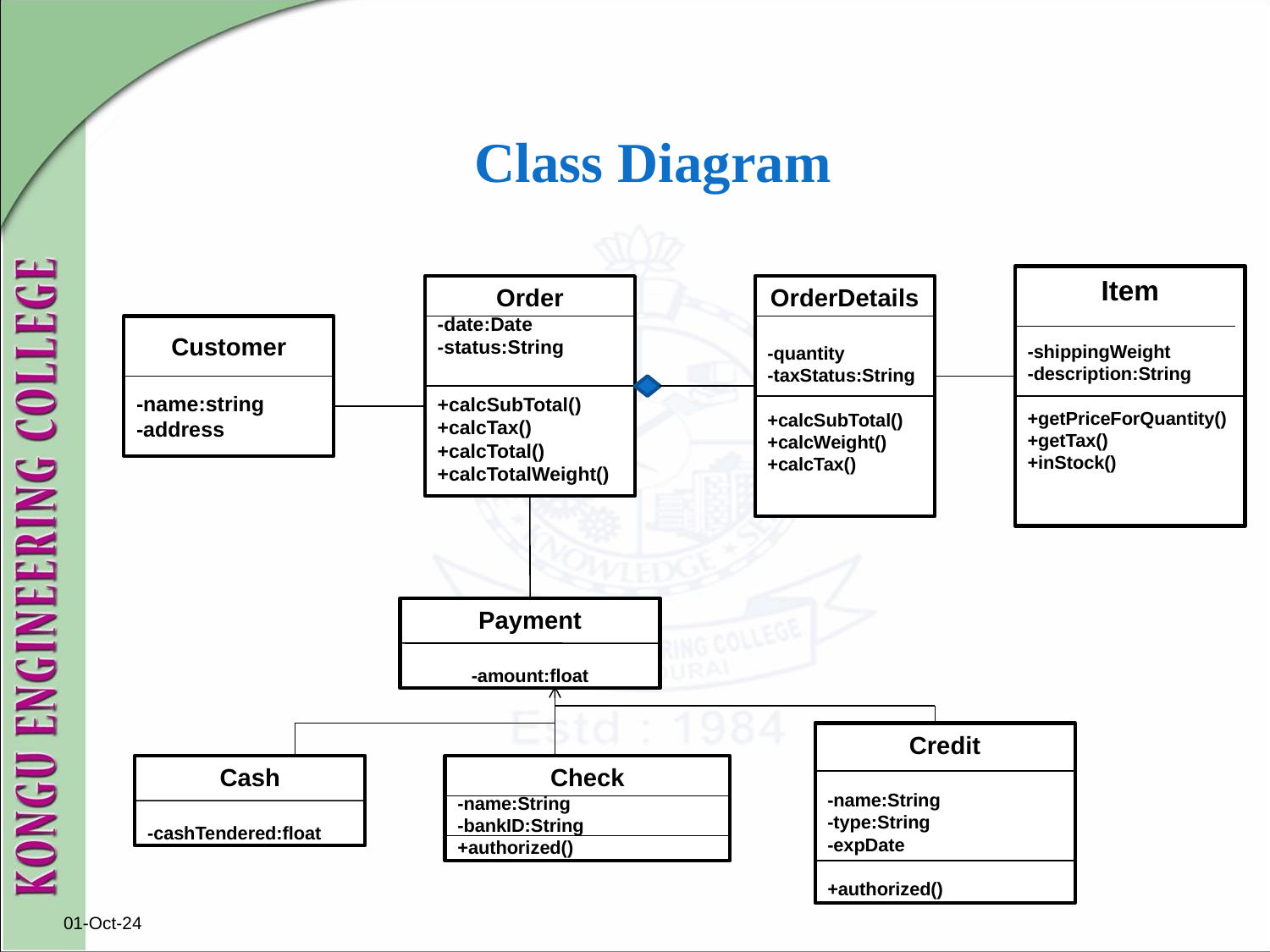

# Class Diagram

Item

-shippingWeight
-description:String

+getPriceForQuantity()
+getTax()
+inStock()
Order
-date:Date
-status:String

+calcSubTotal()
+calcTax()
+calcTotal()
+calcTotalWeight()
OrderDetails

-quantity
-taxStatus:String

+calcSubTotal()
+calcWeight()
+calcTax()

Customer

-name:string
-address

Payment

-amount:float
Credit

-name:String
-type:String
-expDate

+authorized()
Cash

-cashTendered:float
Check
-name:String
-bankID:String
+authorized()

01-Oct-24